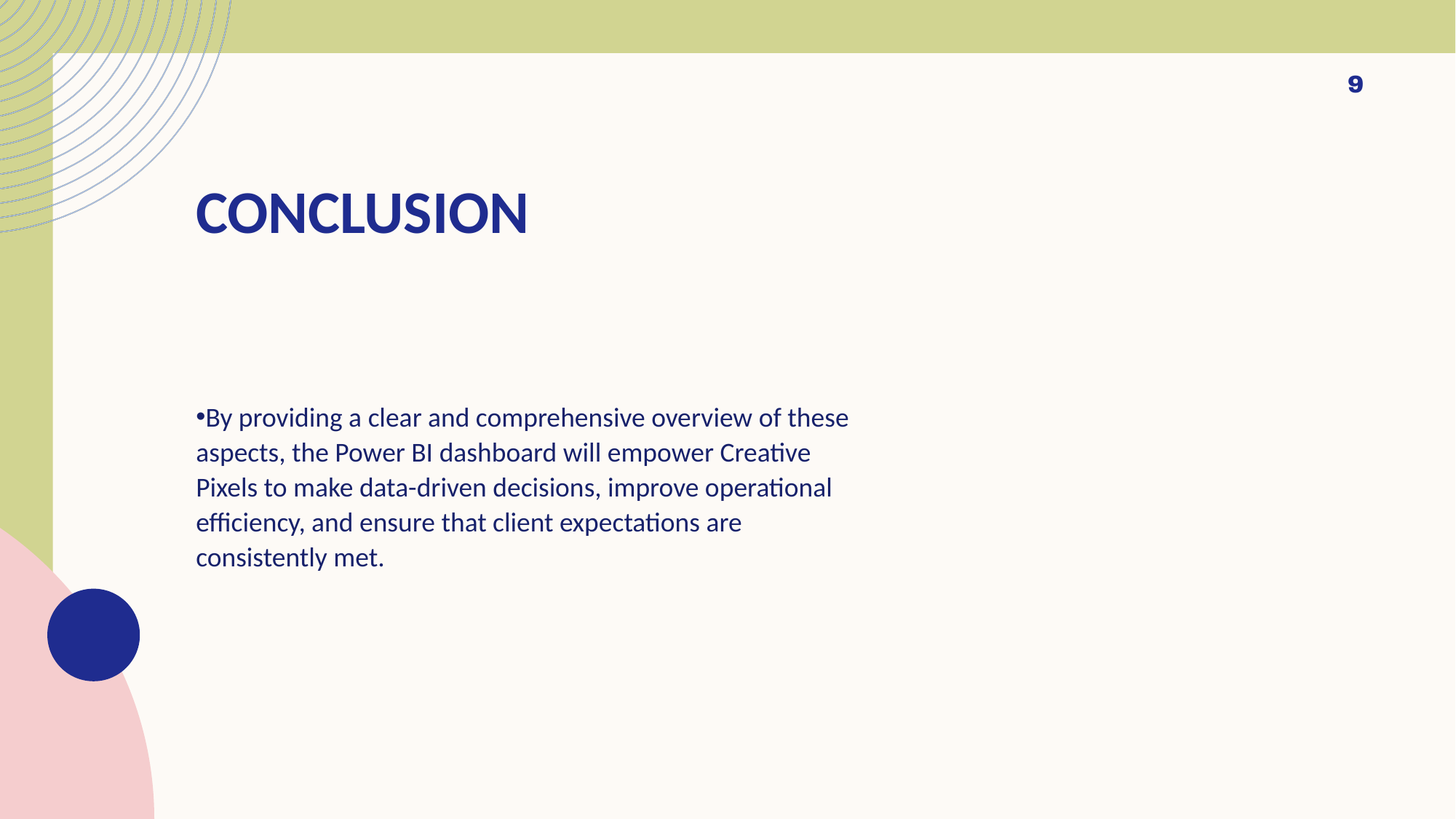

9
# Conclusion

By providing a clear and comprehensive overview of these aspects, the Power BI dashboard will empower Creative Pixels to make data-driven decisions, improve operational efficiency, and ensure that client expectations are consistently met.